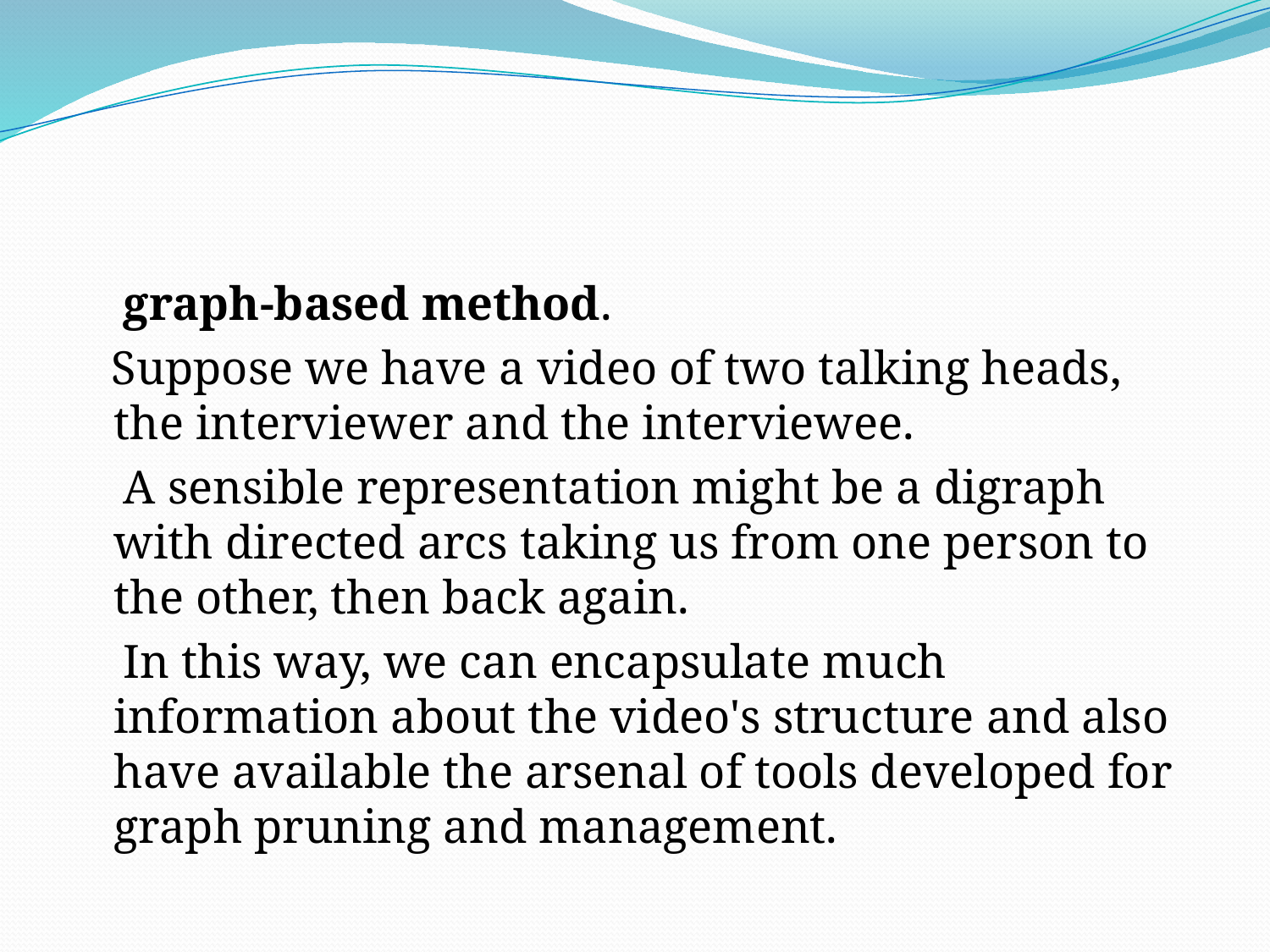

#
    graph-based method.
   Suppose we have a video of two talking heads, the interviewer and the interviewee.
    A sensible representation might be a digraph with directed arcs taking us from one person to the other, then back again.
    In this way, we can encapsulate much information about the video's structure and also have available the arsenal of tools developed for graph pruning and management.